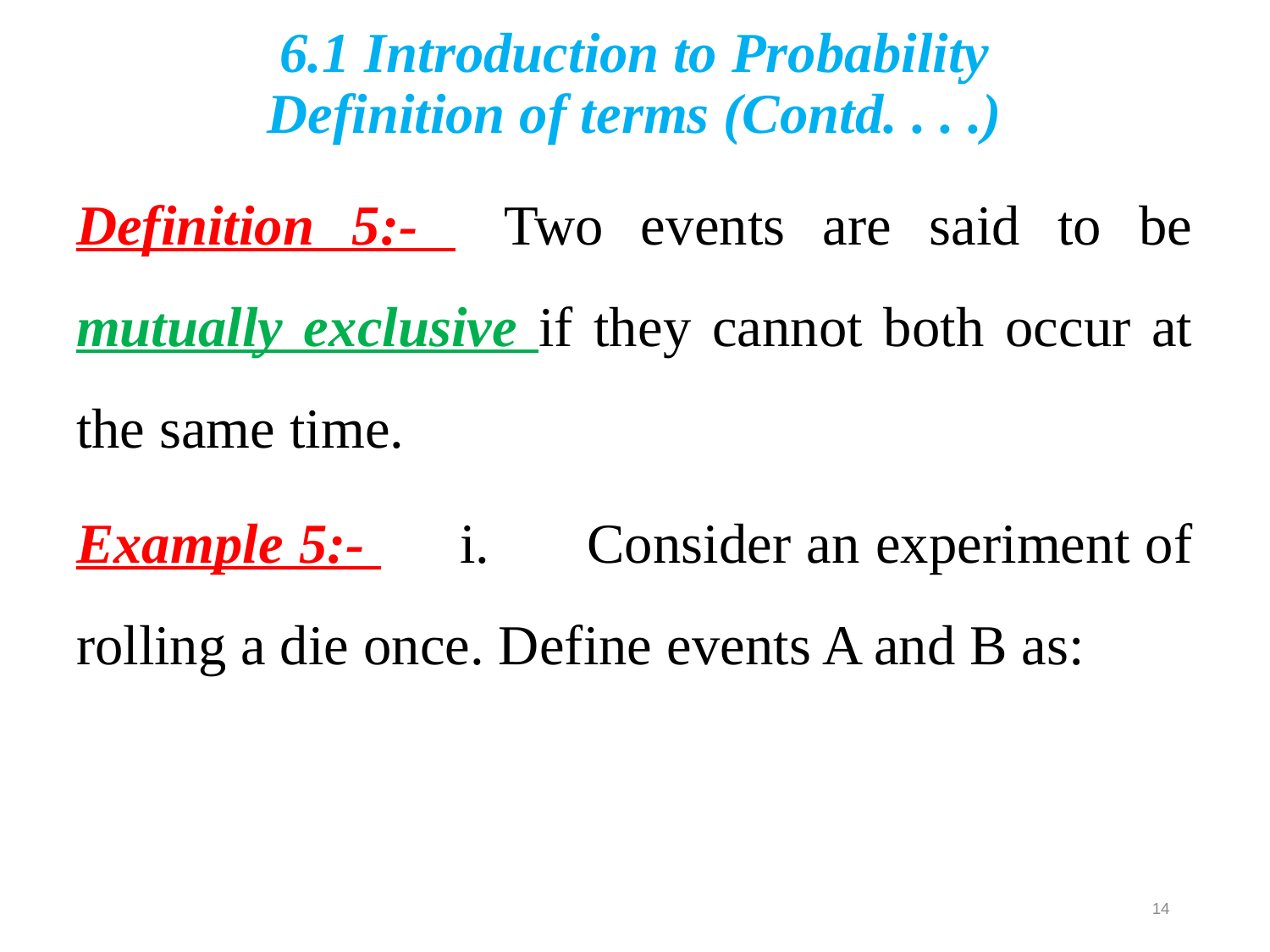

# 6.1 Introduction to Probability Definition of terms (Contd. . . .)
Definition 5:- 	Two events are said to be mutually exclusive if they cannot both occur at the same time.
Example 5:- 	i.	Consider an experiment of rolling a die once. Define events A and B as:

14